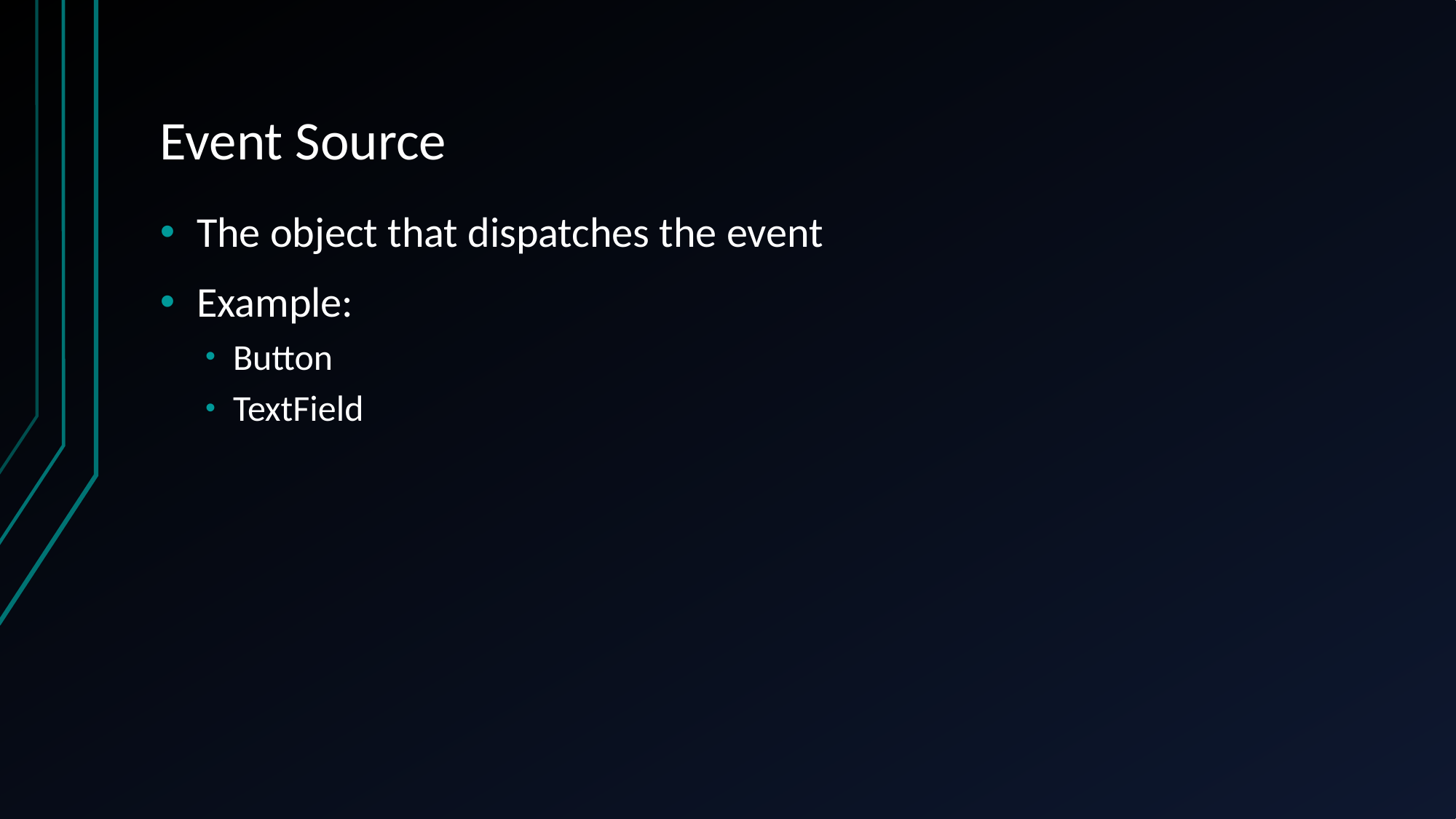

# Event Source
The object that dispatches the event
Example:
Button
TextField